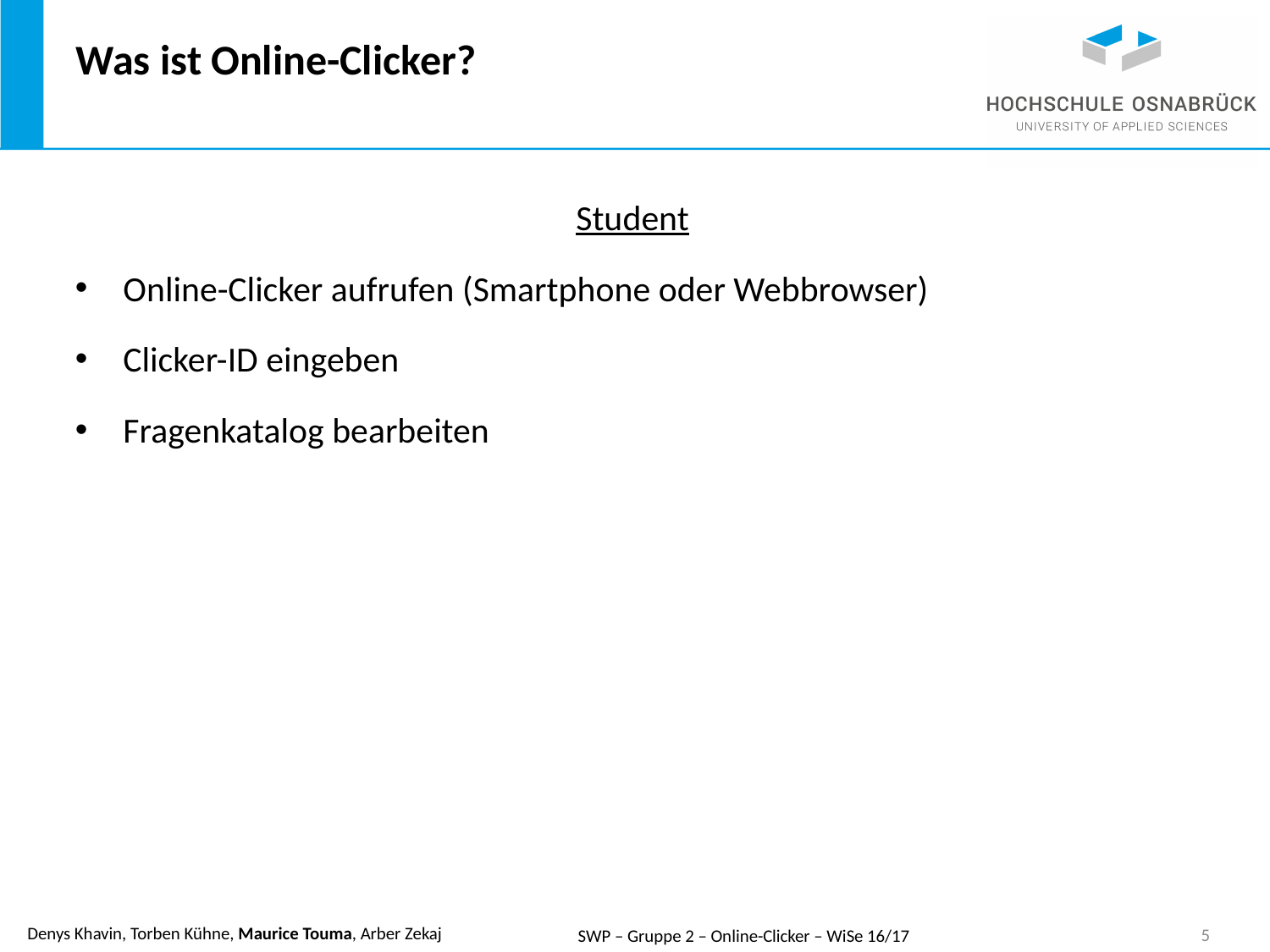

# Was ist Online-Clicker?
Student
Online-Clicker aufrufen (Smartphone oder Webbrowser)
Clicker-ID eingeben
Fragenkatalog bearbeiten

SWP – Gruppe 2 – Online-Clicker – WiSe 16/17
5